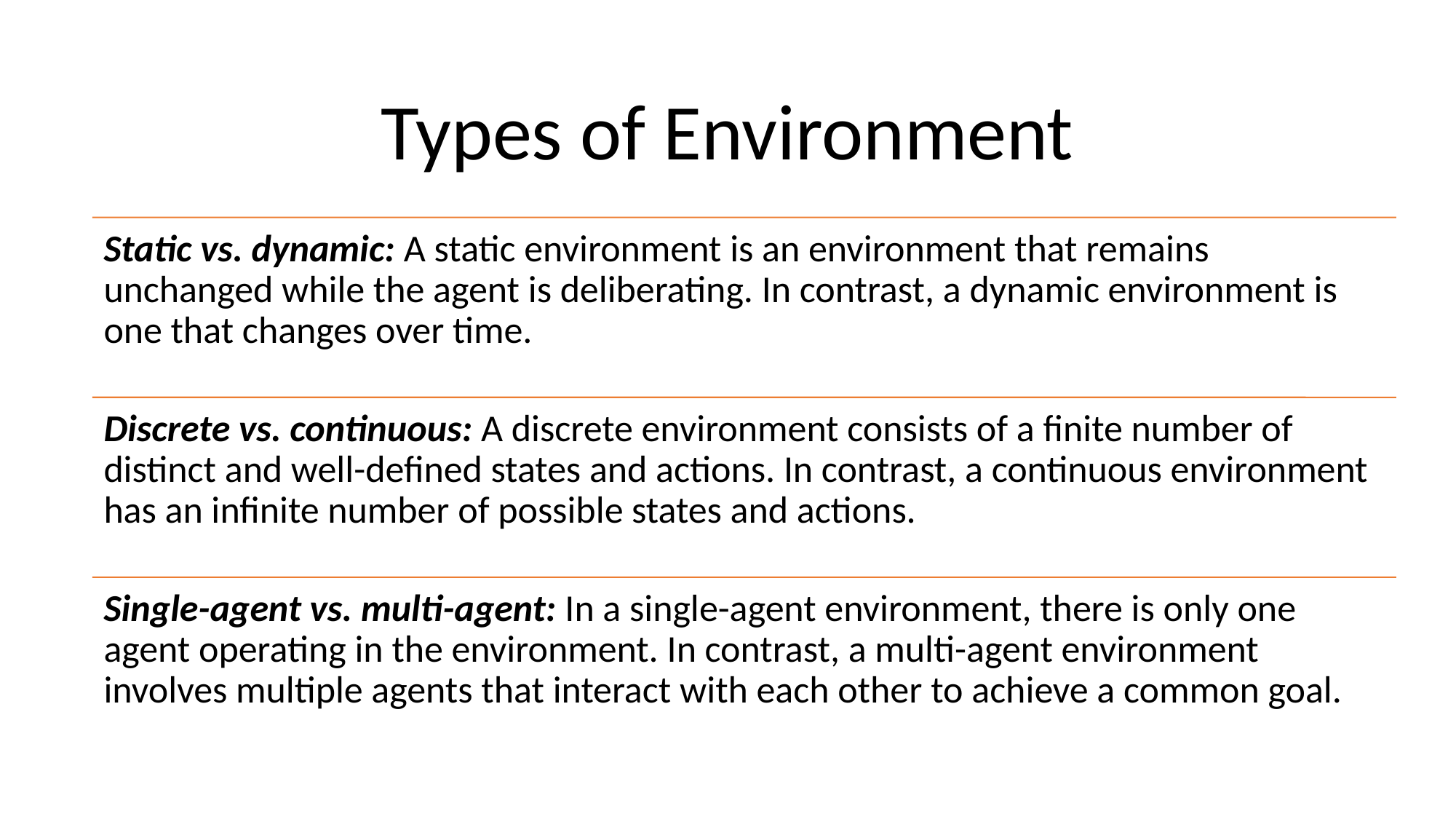

# Types of Environment
Static vs. dynamic: A static environment is an environment that remains unchanged while the agent is deliberating. In contrast, a dynamic environment is one that changes over time.
Discrete vs. continuous: A discrete environment consists of a finite number of distinct and well-defined states and actions. In contrast, a continuous environment has an infinite number of possible states and actions.
Single-agent vs. multi-agent: In a single-agent environment, there is only one agent operating in the environment. In contrast, a multi-agent environment involves multiple agents that interact with each other to achieve a common goal.